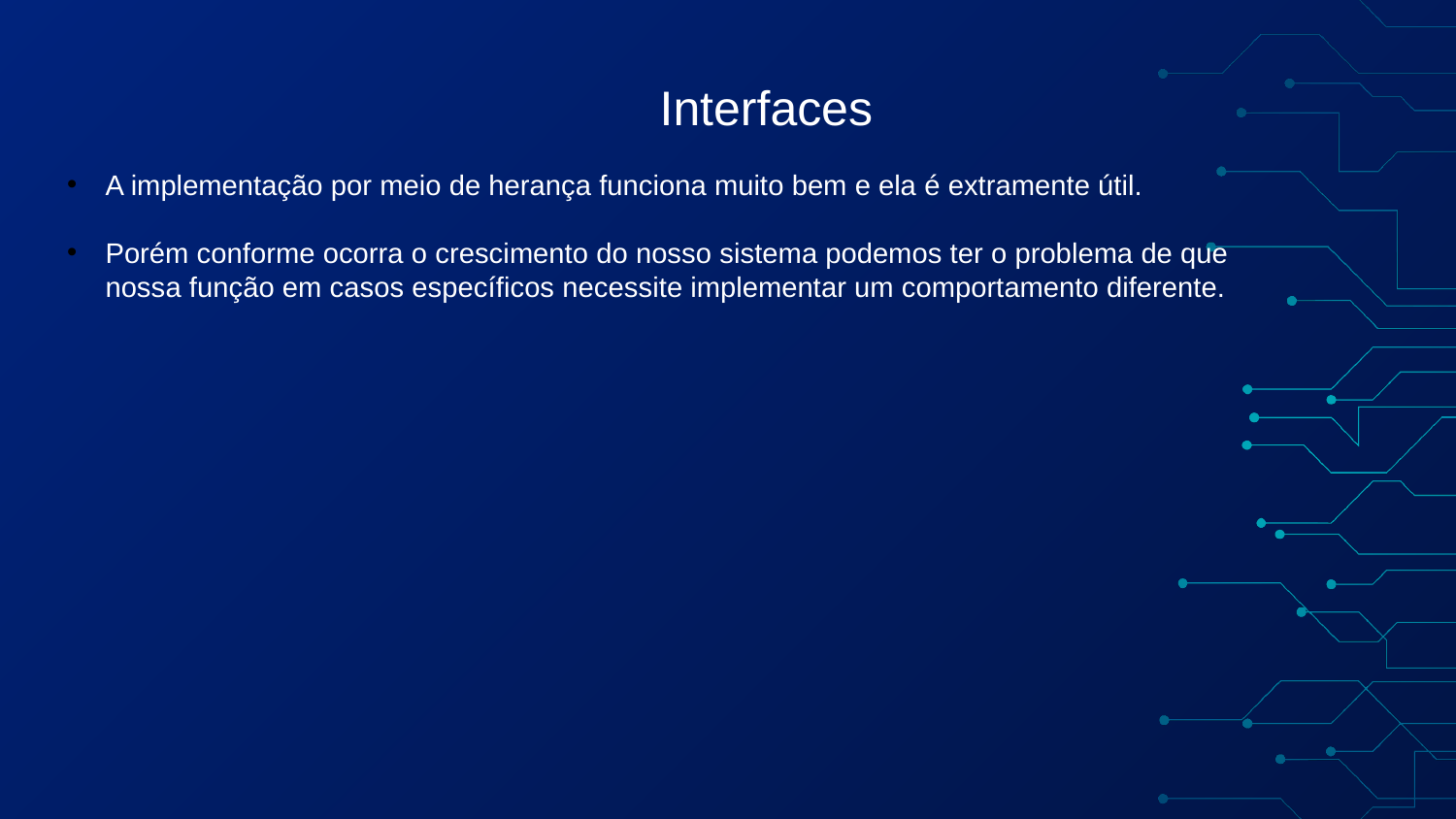

# Interfaces
A implementação por meio de herança funciona muito bem e ela é extramente útil.

Porém conforme ocorra o crescimento do nosso sistema podemos ter o problema de que nossa função em casos específicos necessite implementar um comportamento diferente.